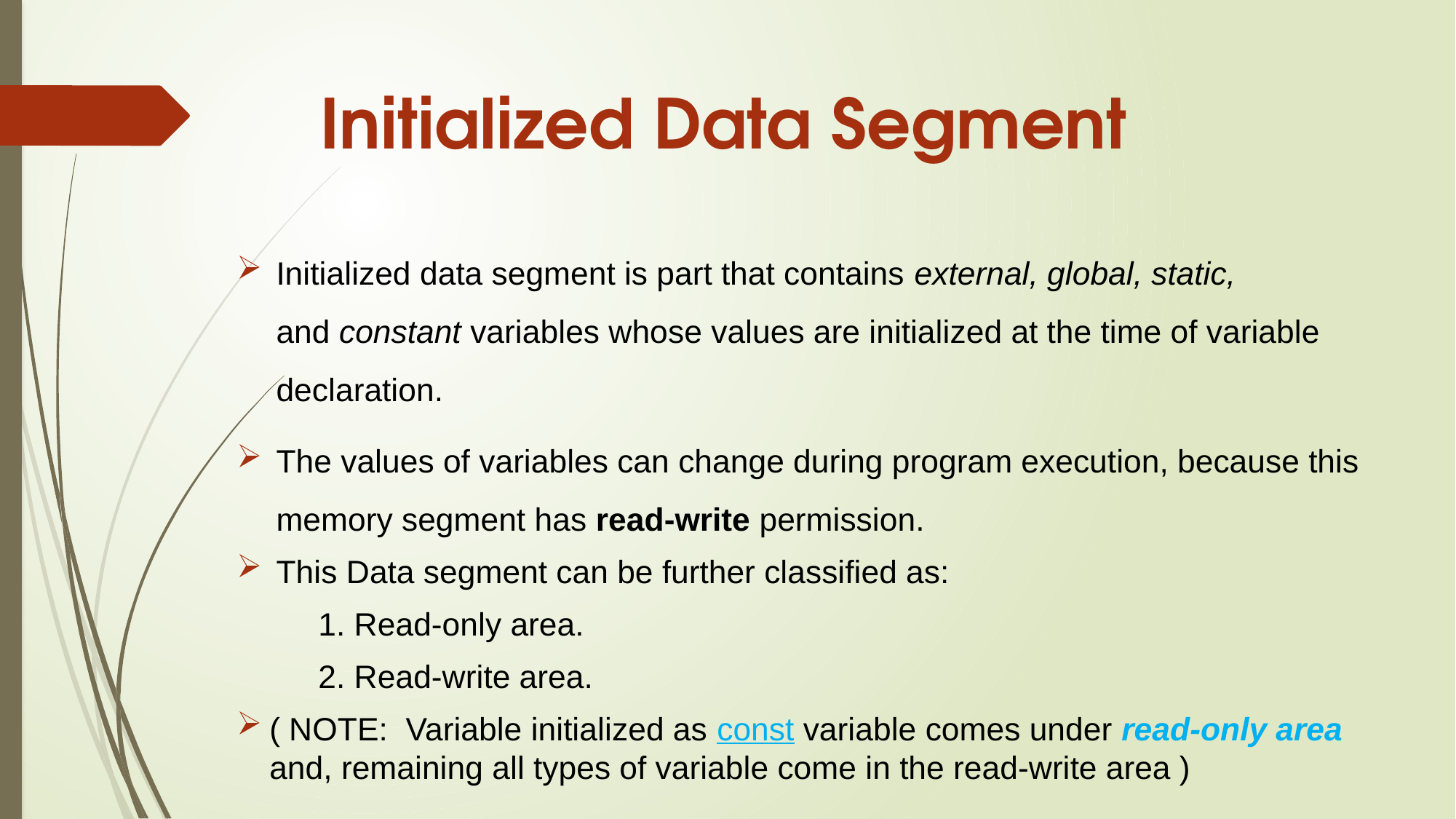

# Initialized Data Segment
Initialized data segment is part that contains external, global, static, and constant variables whose values are initialized at the time of variable declaration.
The values of variables can change during program execution, because this memory segment has read-write permission.
This Data segment can be further classified as:
    1. Read-only area.
    2. Read-write area.
( NOTE:  Variable initialized as const variable comes under read-only area and, remaining all types of variable come in the read-write area )